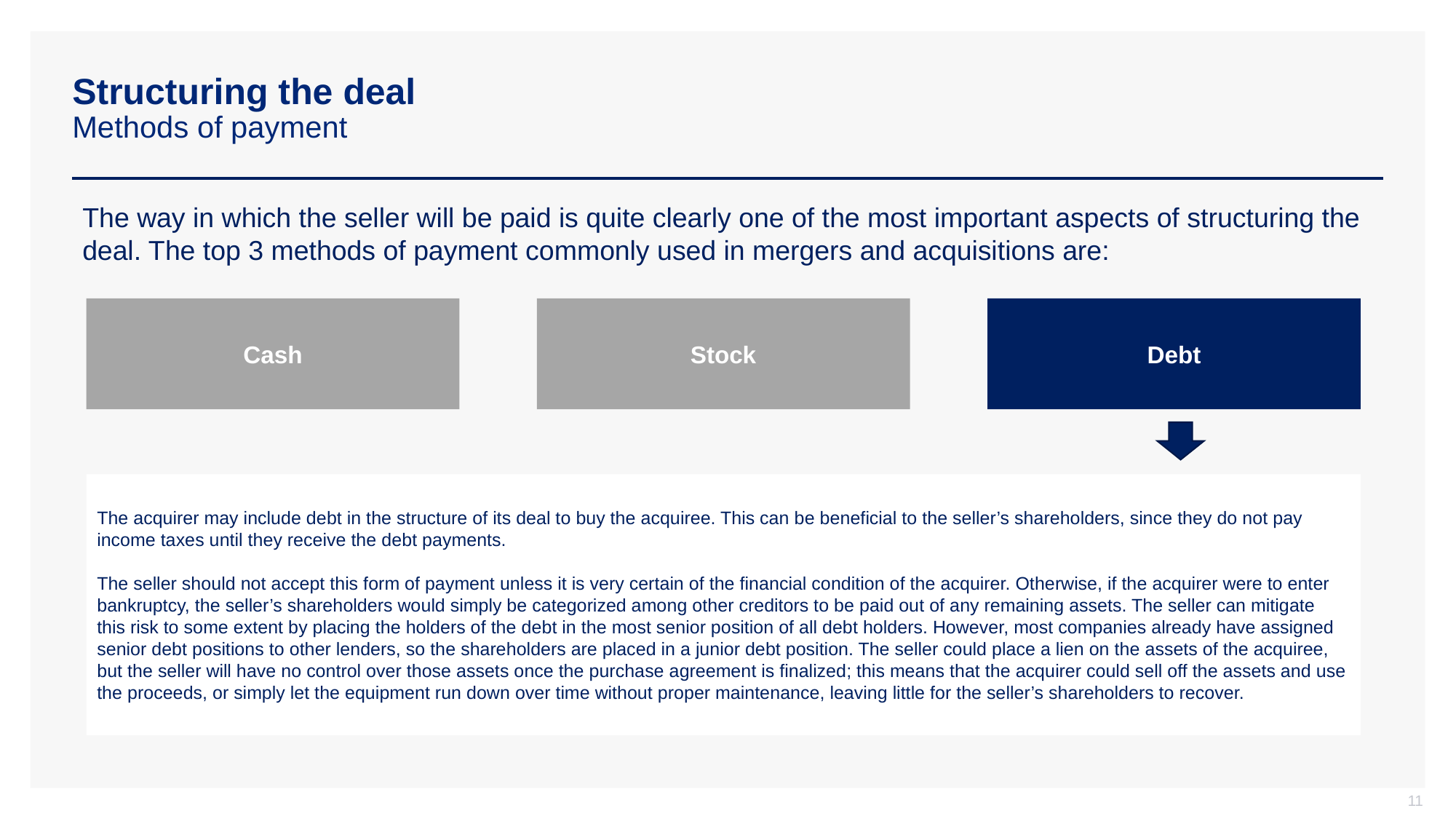

# Structuring the deal Methods of payment
The way in which the seller will be paid is quite clearly one of the most important aspects of structuring the deal. The top 3 methods of payment commonly used in mergers and acquisitions are:
Cash
Stock
Debt

The acquirer may include debt in the structure of its deal to buy the acquiree. This can be beneficial to the seller’s shareholders, since they do not pay income taxes until they receive the debt payments.

The seller should not accept this form of payment unless it is very certain of the financial condition of the acquirer. Otherwise, if the acquirer were to enter bankruptcy, the seller’s shareholders would simply be categorized among other creditors to be paid out of any remaining assets. The seller can mitigate this risk to some extent by placing the holders of the debt in the most senior position of all debt holders. However, most companies already have assigned senior debt positions to other lenders, so the shareholders are placed in a junior debt position. The seller could place a lien on the assets of the acquiree, but the seller will have no control over those assets once the purchase agreement is finalized; this means that the acquirer could sell off the assets and use the proceeds, or simply let the equipment run down over time without proper maintenance, leaving little for the seller’s shareholders to recover.
11